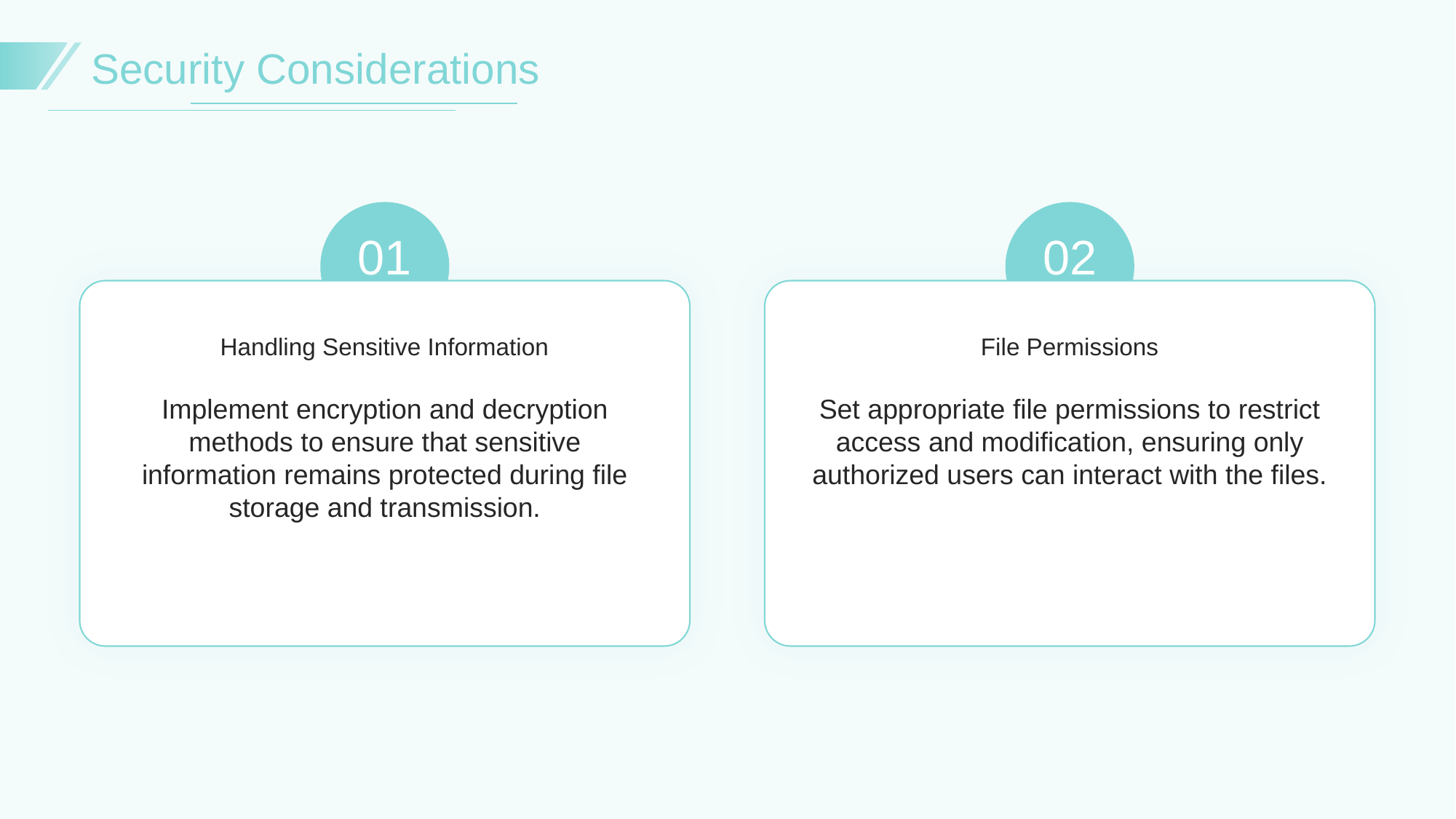

Security Considerations

01
02

Handling Sensitive Information
File Permissions
Implement encryption and decryption methods to ensure that sensitive information remains protected during file storage and transmission.
Set appropriate file permissions to restrict access and modification, ensuring only authorized users can interact with the files.